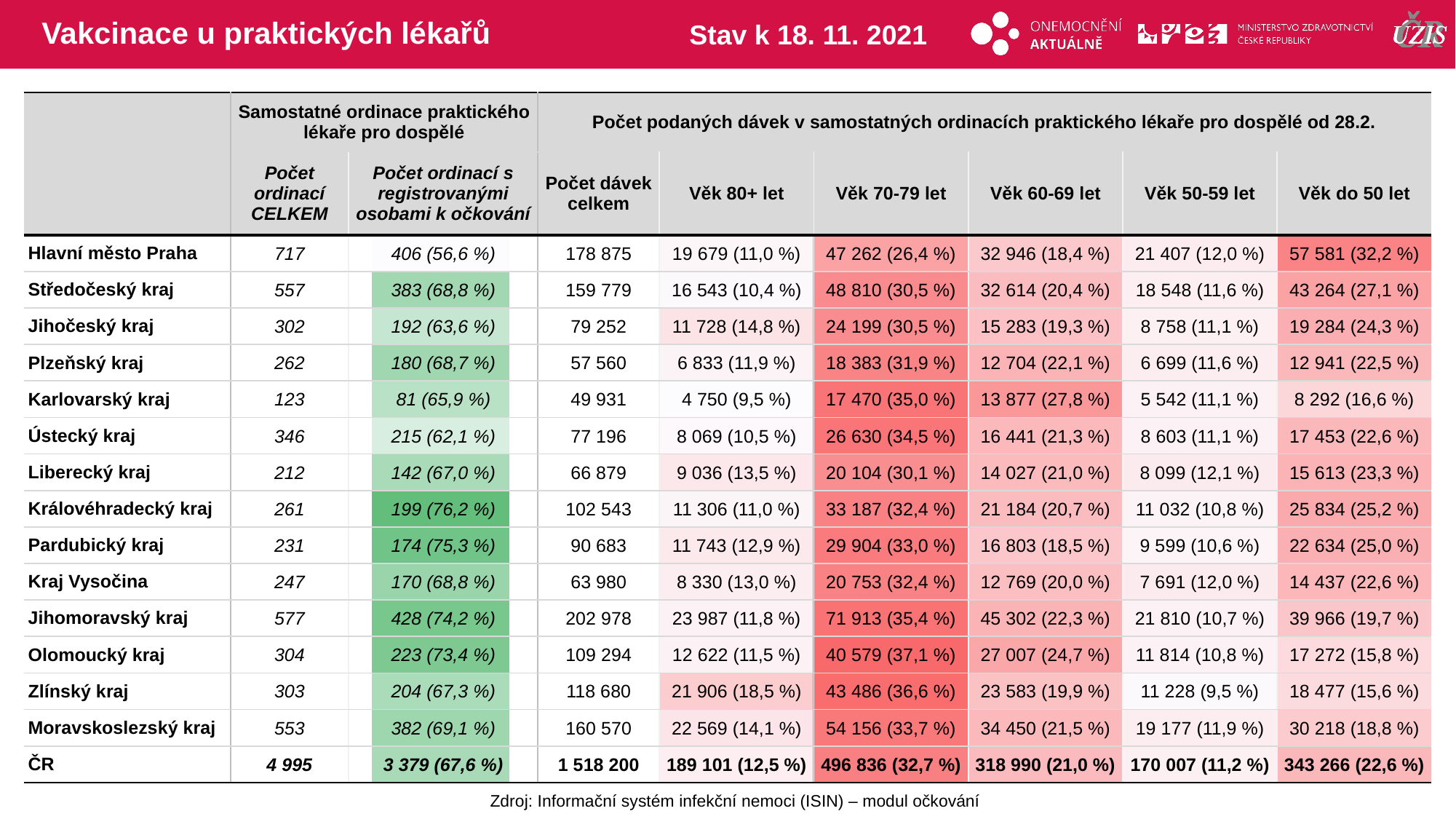

# Vakcinace u praktických lékařů
Stav k 18. 11. 2021
|  | Samostatné ordinace praktického lékaře pro dospělé |  | Počet podaných dávek v samostatných ordinacích praktického lékaře pro dospělé od 28.2. |  |  |  |  |  |
| --- | --- | --- | --- | --- | --- | --- | --- | --- |
|  | Počet ordinací CELKEM | Počet ordinací s registrovanými osobami k očkování | Počet dávek celkem | Věk 80+ let | Věk 70-79 let | Věk 60-69 let | Věk 50-59 let | Věk do 50 let |
| Hlavní město Praha | 717 | 406 (56,6 %) | 178 875 | 19 679 (11,0 %) | 47 262 (26,4 %) | 32 946 (18,4 %) | 21 407 (12,0 %) | 57 581 (32,2 %) |
| Středočeský kraj | 557 | 383 (68,8 %) | 159 779 | 16 543 (10,4 %) | 48 810 (30,5 %) | 32 614 (20,4 %) | 18 548 (11,6 %) | 43 264 (27,1 %) |
| Jihočeský kraj | 302 | 192 (63,6 %) | 79 252 | 11 728 (14,8 %) | 24 199 (30,5 %) | 15 283 (19,3 %) | 8 758 (11,1 %) | 19 284 (24,3 %) |
| Plzeňský kraj | 262 | 180 (68,7 %) | 57 560 | 6 833 (11,9 %) | 18 383 (31,9 %) | 12 704 (22,1 %) | 6 699 (11,6 %) | 12 941 (22,5 %) |
| Karlovarský kraj | 123 | 81 (65,9 %) | 49 931 | 4 750 (9,5 %) | 17 470 (35,0 %) | 13 877 (27,8 %) | 5 542 (11,1 %) | 8 292 (16,6 %) |
| Ústecký kraj | 346 | 215 (62,1 %) | 77 196 | 8 069 (10,5 %) | 26 630 (34,5 %) | 16 441 (21,3 %) | 8 603 (11,1 %) | 17 453 (22,6 %) |
| Liberecký kraj | 212 | 142 (67,0 %) | 66 879 | 9 036 (13,5 %) | 20 104 (30,1 %) | 14 027 (21,0 %) | 8 099 (12,1 %) | 15 613 (23,3 %) |
| Královéhradecký kraj | 261 | 199 (76,2 %) | 102 543 | 11 306 (11,0 %) | 33 187 (32,4 %) | 21 184 (20,7 %) | 11 032 (10,8 %) | 25 834 (25,2 %) |
| Pardubický kraj | 231 | 174 (75,3 %) | 90 683 | 11 743 (12,9 %) | 29 904 (33,0 %) | 16 803 (18,5 %) | 9 599 (10,6 %) | 22 634 (25,0 %) |
| Kraj Vysočina | 247 | 170 (68,8 %) | 63 980 | 8 330 (13,0 %) | 20 753 (32,4 %) | 12 769 (20,0 %) | 7 691 (12,0 %) | 14 437 (22,6 %) |
| Jihomoravský kraj | 577 | 428 (74,2 %) | 202 978 | 23 987 (11,8 %) | 71 913 (35,4 %) | 45 302 (22,3 %) | 21 810 (10,7 %) | 39 966 (19,7 %) |
| Olomoucký kraj | 304 | 223 (73,4 %) | 109 294 | 12 622 (11,5 %) | 40 579 (37,1 %) | 27 007 (24,7 %) | 11 814 (10,8 %) | 17 272 (15,8 %) |
| Zlínský kraj | 303 | 204 (67,3 %) | 118 680 | 21 906 (18,5 %) | 43 486 (36,6 %) | 23 583 (19,9 %) | 11 228 (9,5 %) | 18 477 (15,6 %) |
| Moravskoslezský kraj | 553 | 382 (69,1 %) | 160 570 | 22 569 (14,1 %) | 54 156 (33,7 %) | 34 450 (21,5 %) | 19 177 (11,9 %) | 30 218 (18,8 %) |
| ČR | 4 995 | 3 379 (67,6 %) | 1 518 200 | 189 101 (12,5 %) | 496 836 (32,7 %) | 318 990 (21,0 %) | 170 007 (11,2 %) | 343 266 (22,6 %) |
|  |  |  |  |  |
| --- | --- | --- | --- | --- |
|  |  |  |  |  |
|  |  |  |  |  |
|  |  |  |  |  |
|  |  |  |  |  |
|  |  |  |  |  |
|  |  |  |  |  |
|  |  |  |  |  |
|  |  |  |  |  |
|  |  |  |  |  |
|  |  |  |  |  |
|  |  |  |  |  |
|  |  |  |  |  |
|  |  |  |  |  |
|  |  |  |  |  |
|  |
| --- |
|  |
|  |
|  |
|  |
|  |
|  |
|  |
|  |
|  |
|  |
|  |
|  |
|  |
|  |
Zdroj: Informační systém infekční nemoci (ISIN) – modul očkování